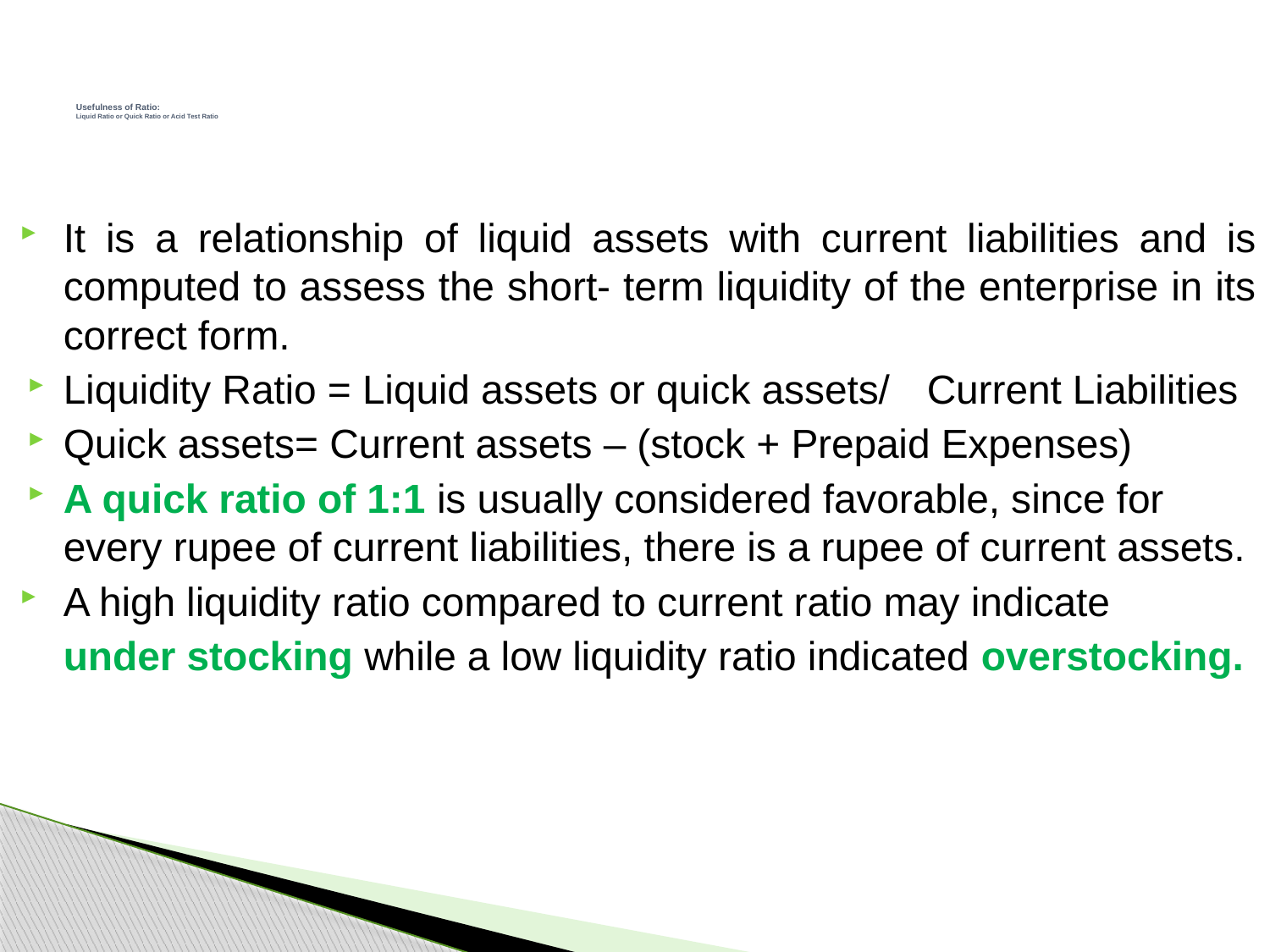

# Usefulness of Ratio: Liquid Ratio or Quick Ratio or Acid Test Ratio
It is a relationship of liquid assets with current liabilities and is computed to assess the short- term liquidity of the enterprise in its correct form.
Liquidity Ratio = Liquid assets or quick assets/ 						Current Liabilities
Quick assets= Current assets – (stock + Prepaid Expenses)
A quick ratio of 1:1 is usually considered favorable, since for every rupee of current liabilities, there is a rupee of current assets.
A high liquidity ratio compared to current ratio may indicate
	under stocking while a low liquidity ratio indicated overstocking.